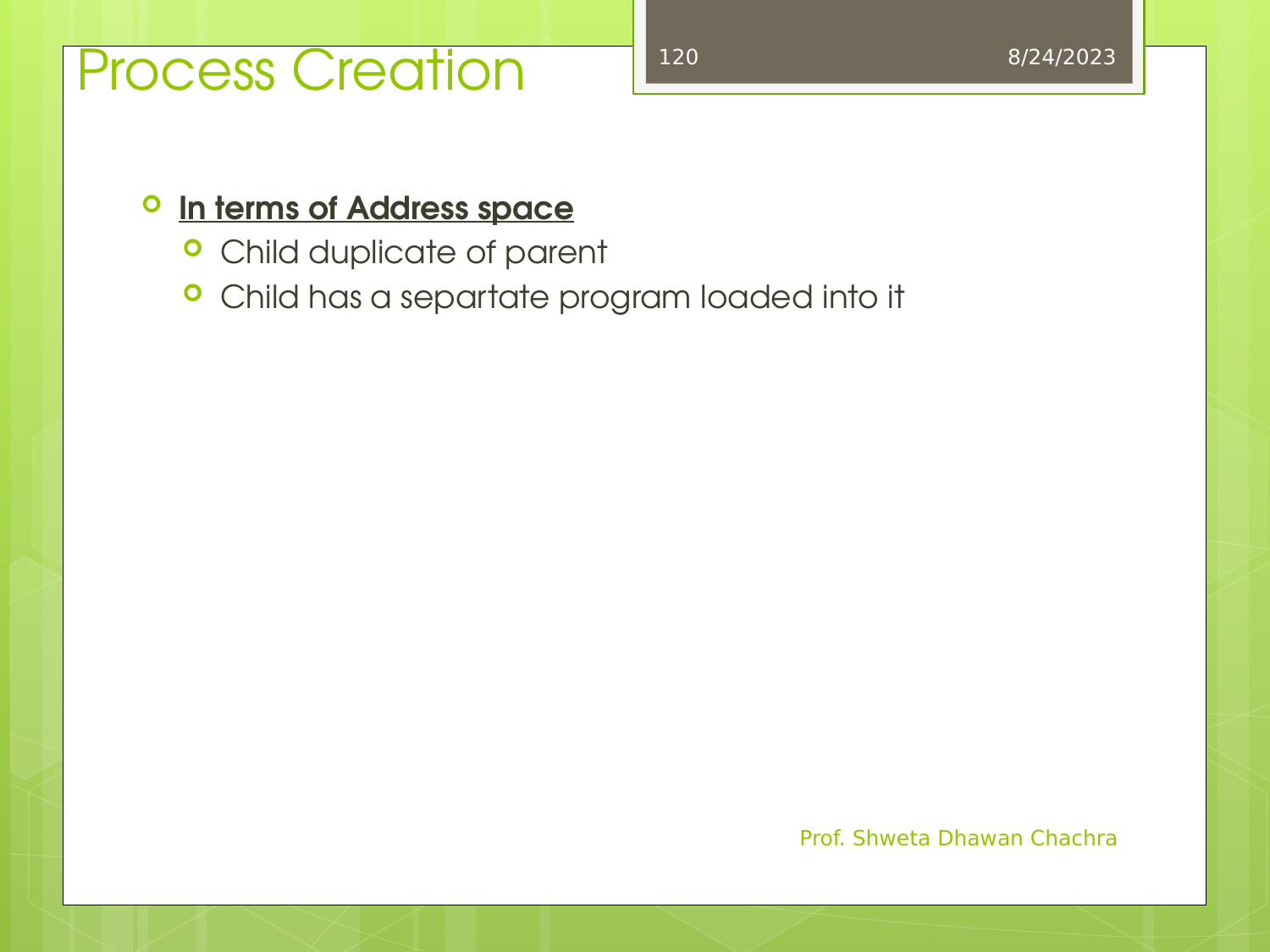

# Process Creation
120
8/24/2023

In terms of Address space
Child duplicate of parent
Child has a separtate program loaded into it

Prof. Shweta Dhawan Chachra